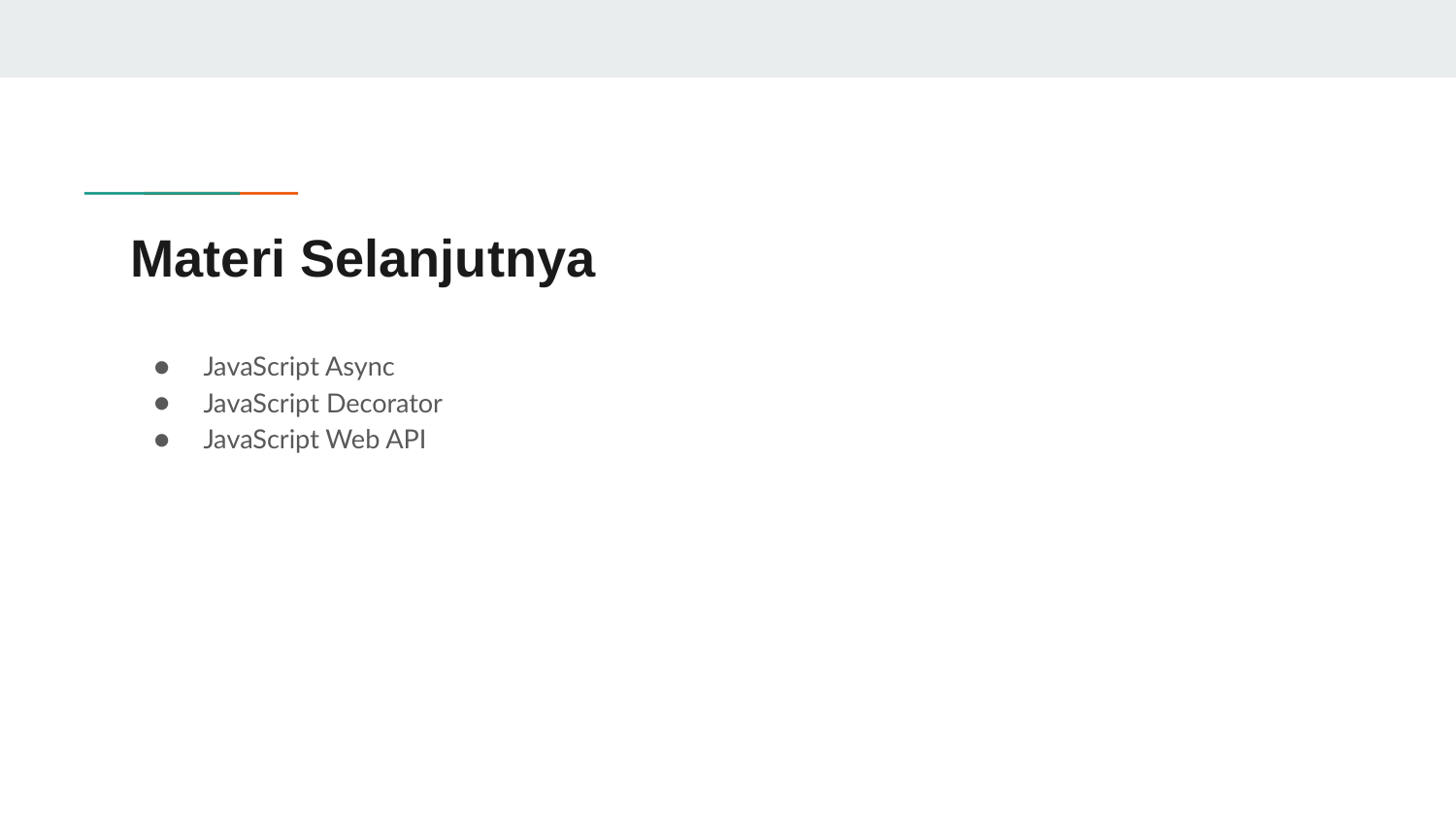

# Materi Selanjutnya
JavaScript Async
JavaScript Decorator
JavaScript Web API